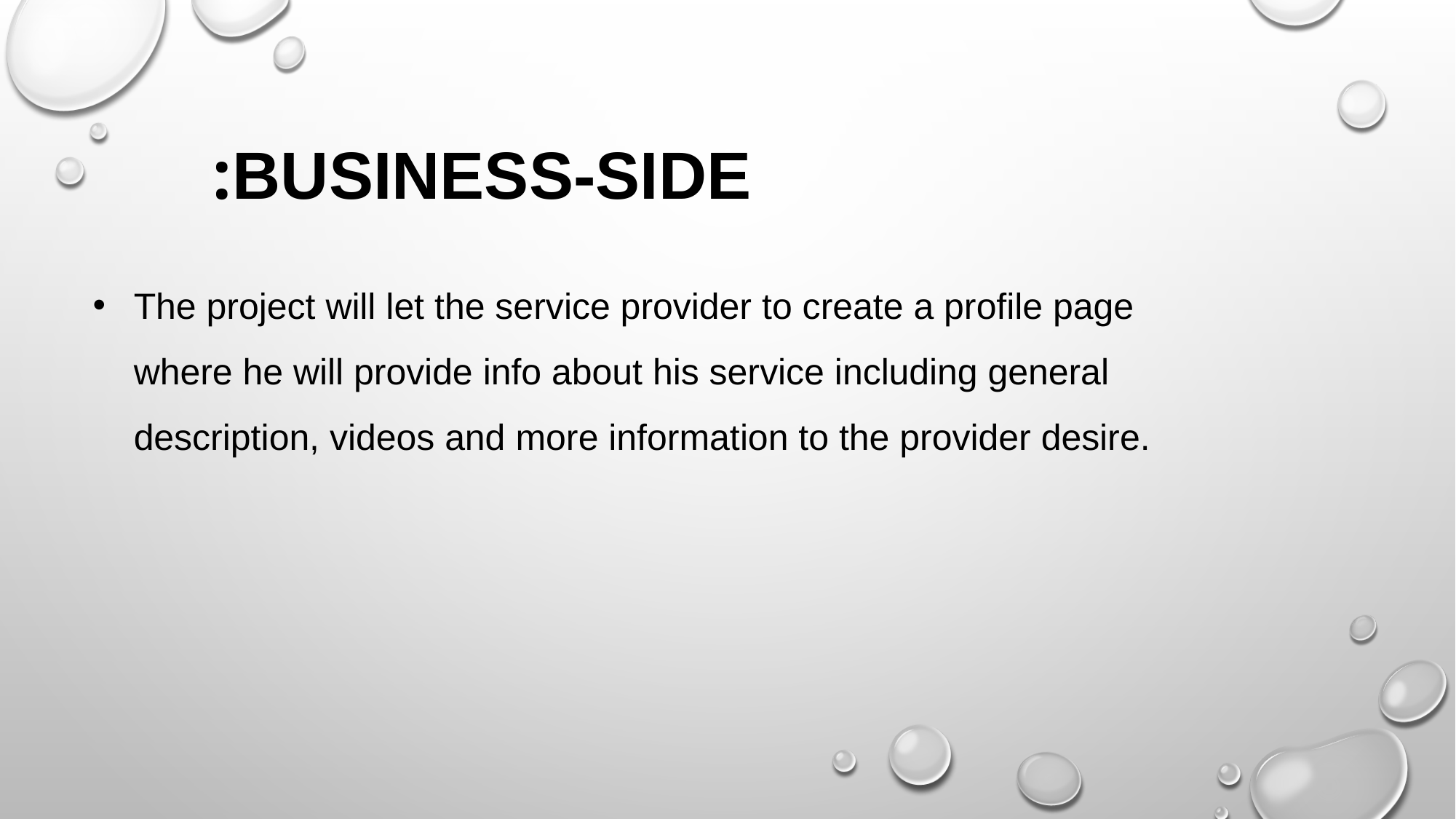

BUSINESS-SIDE:
The project will let the service provider to create a profile page where he will provide info about his service including general description, videos and more information to the provider desire.